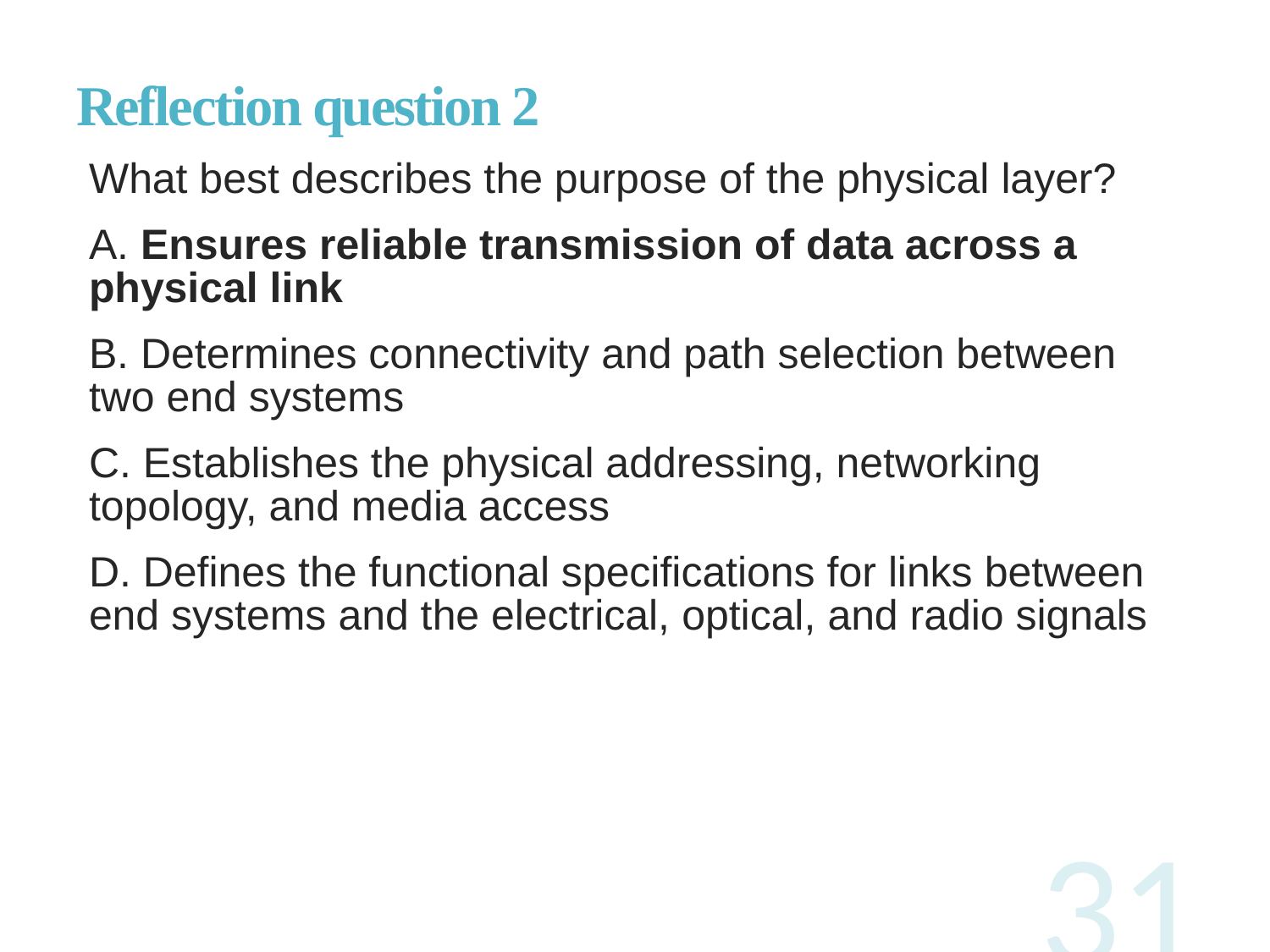

# Reflection question 2
What best describes the purpose of the physical layer?
A. Ensures reliable transmission of data across a physical link
B. Determines connectivity and path selection between two end systems
C. Establishes the physical addressing, networking topology, and media access
D. Defines the functional specifications for links between end systems and the electrical, optical, and radio signals

31